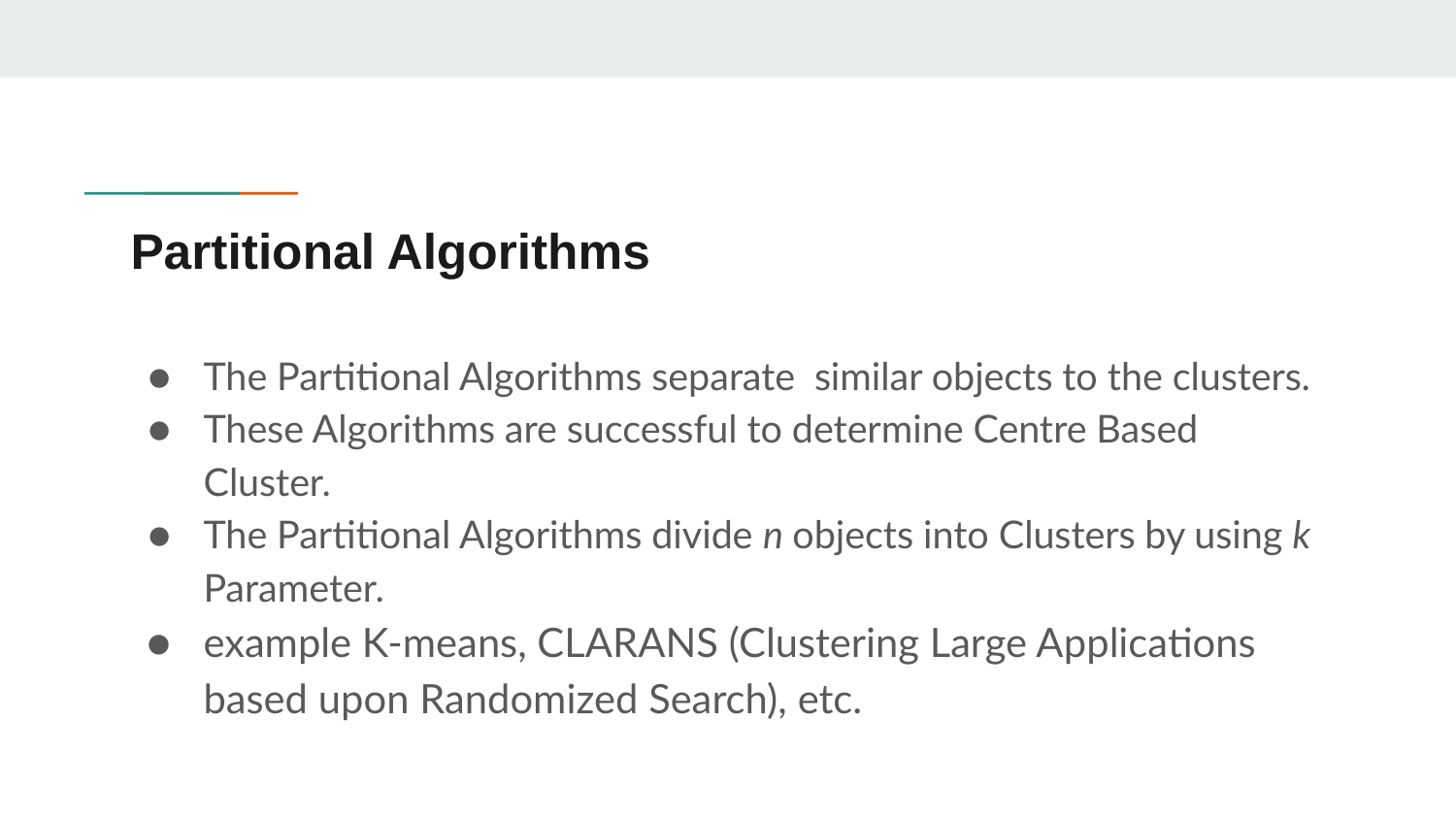

# Partitional Algorithms
The Partitional Algorithms separate  similar objects to the clusters.
These Algorithms are successful to determine Centre Based Cluster.
The Partitional Algorithms divide n objects into Clusters by using k Parameter.
example K-means, CLARANS (Clustering Large Applications based upon Randomized Search), etc.